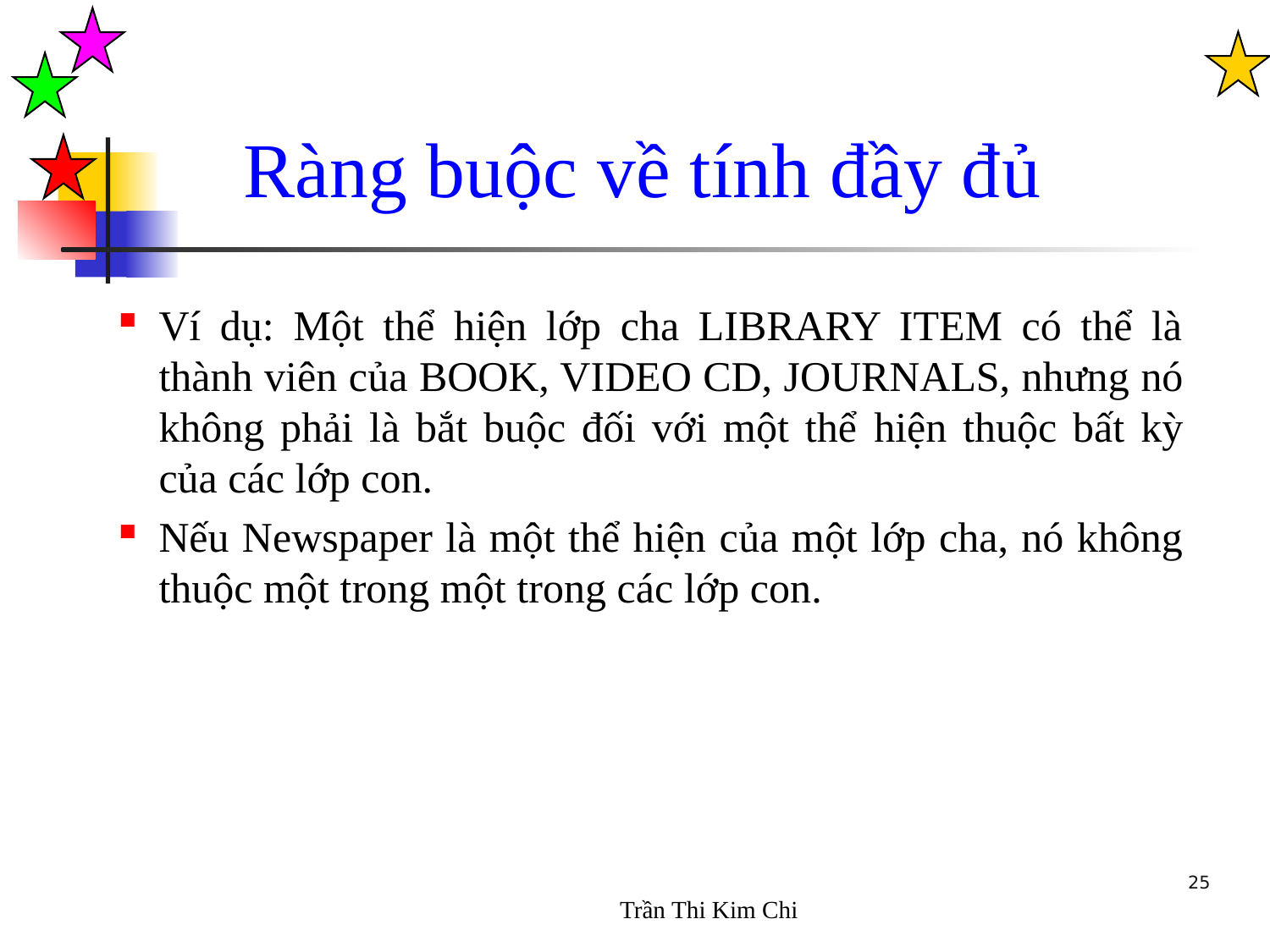

Ràng buộc về tính đầy đủ
Ví dụ: Một thể hiện lớp cha LIBRARY ITEM có thể là thành viên của BOOK, VIDEO CD, JOURNALS, nhưng nó không phải là bắt buộc đối với một thể hiện thuộc bất kỳ của các lớp con.
Nếu Newspaper là một thể hiện của một lớp cha, nó không thuộc một trong một trong các lớp con.

25
Trần Thi Kim Chi